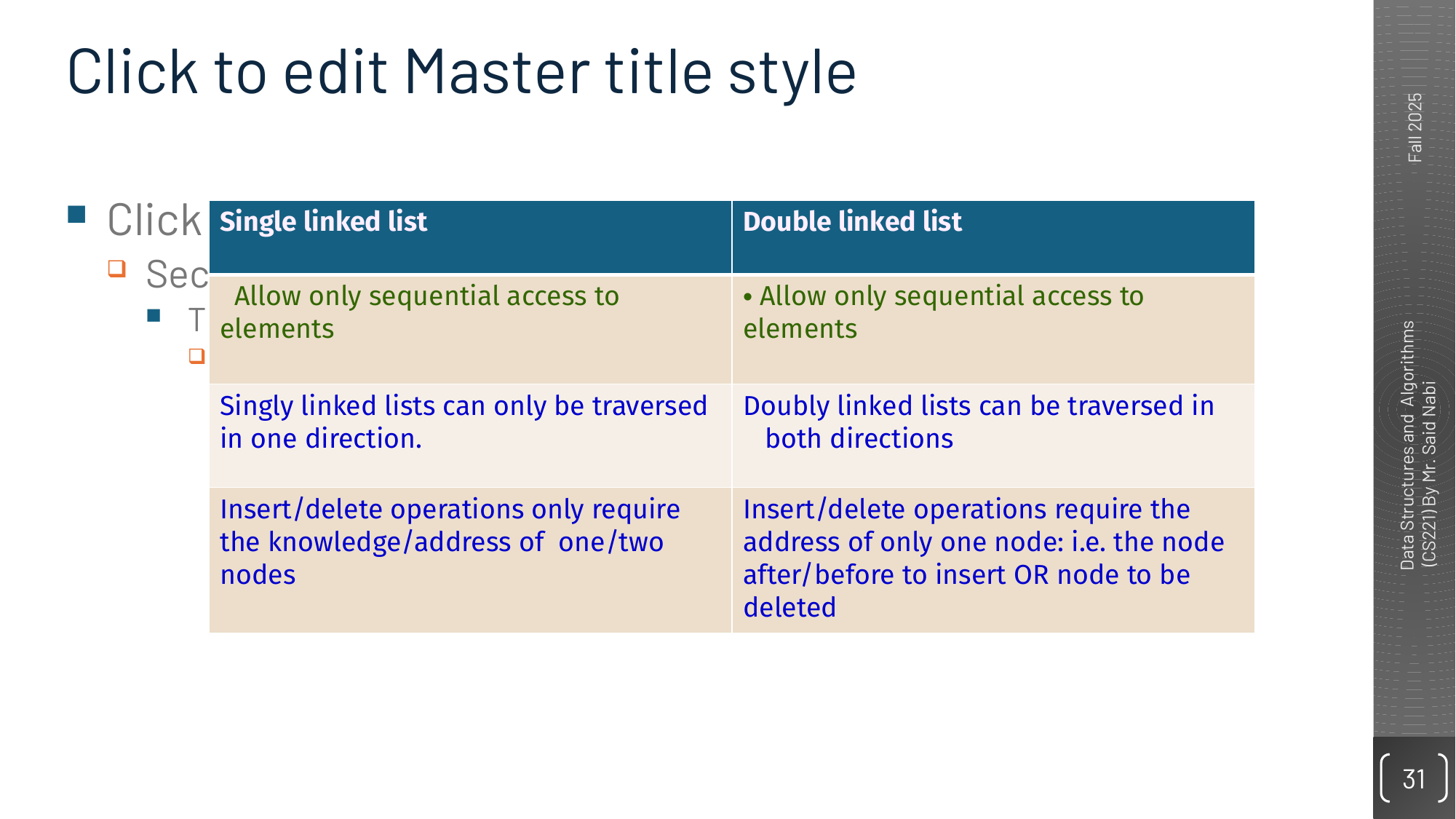

Click to edit Master title style
Click to edit Master text styles
Second level
Third level
Fourth level
Fifth level
| Single linked list | Double linked list |
| --- | --- |
| Allow only sequential access to elements | Allow only sequential access to elements |
| Singly linked lists can only be traversed in one direction. | Doubly linked lists can be traversed in both directions |
| Insert/delete operations only require the knowledge/address of one/two nodes | Insert/delete operations require the address of only one node: i.e. the node after/before to insert OR node to be deleted |